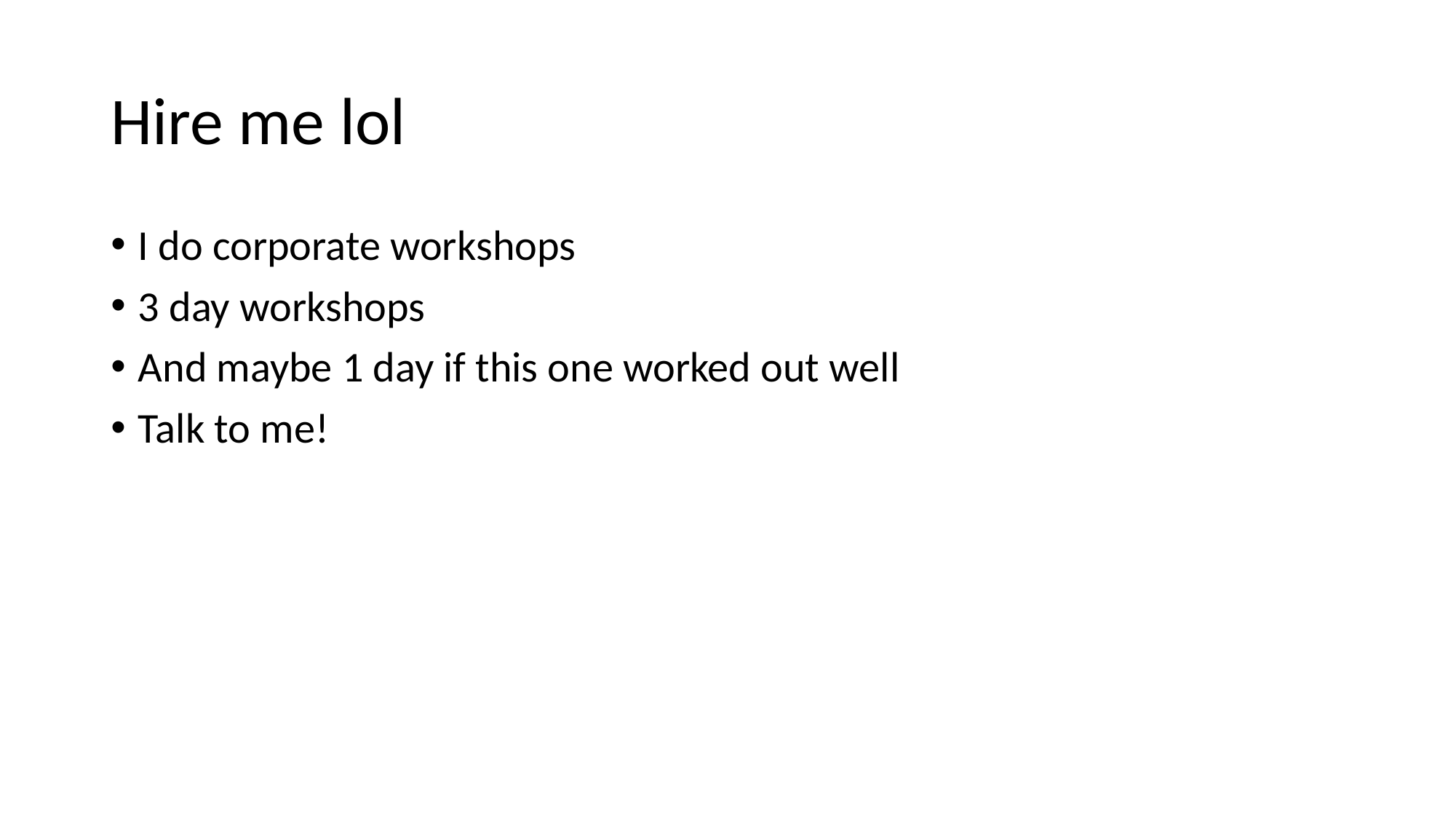

# Hire me lol
I do corporate workshops
3 day workshops
And maybe 1 day if this one worked out well
Talk to me!